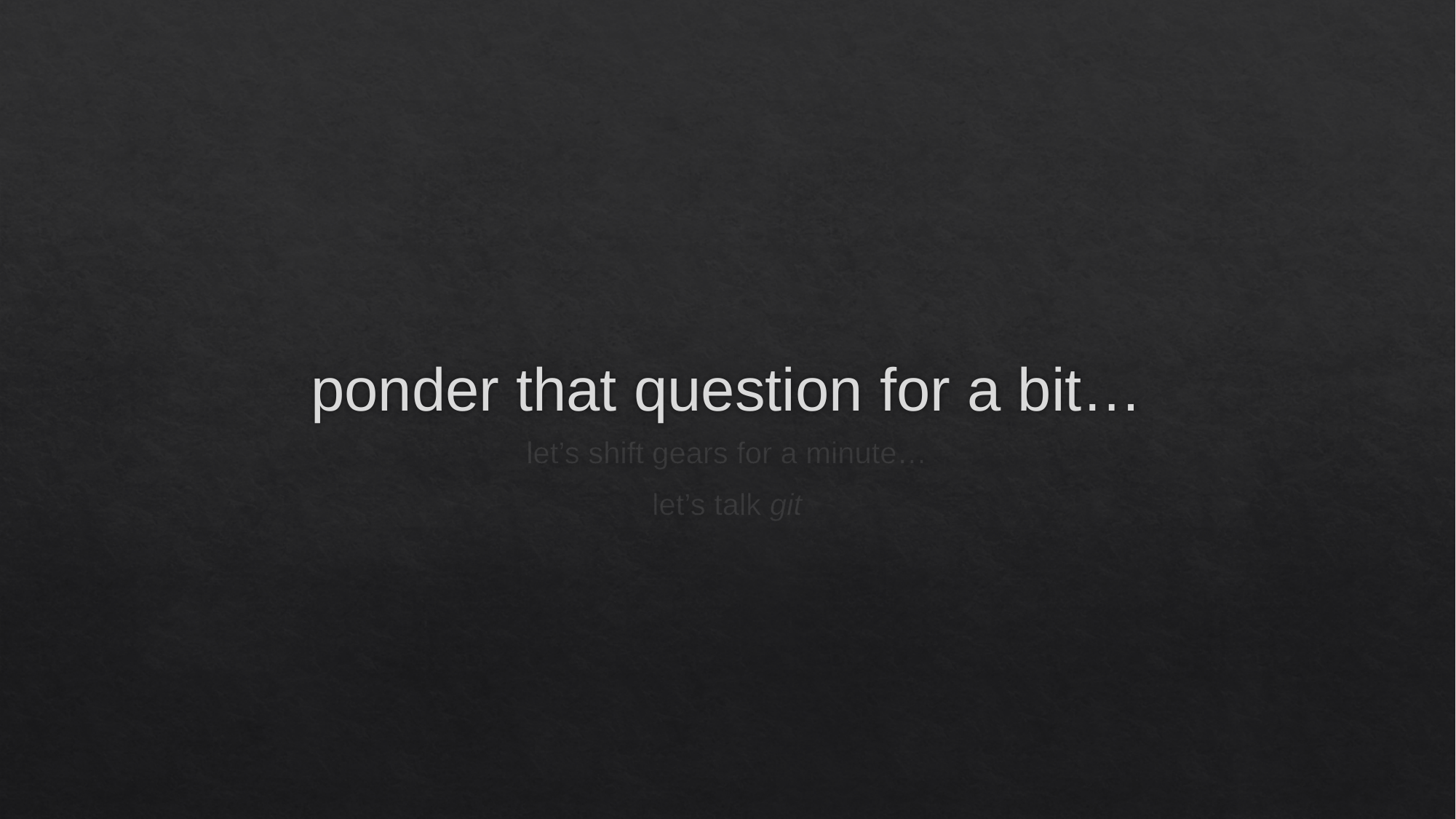

# ponder that question for a bit…
let’s shift gears for a minute…
let’s talk git